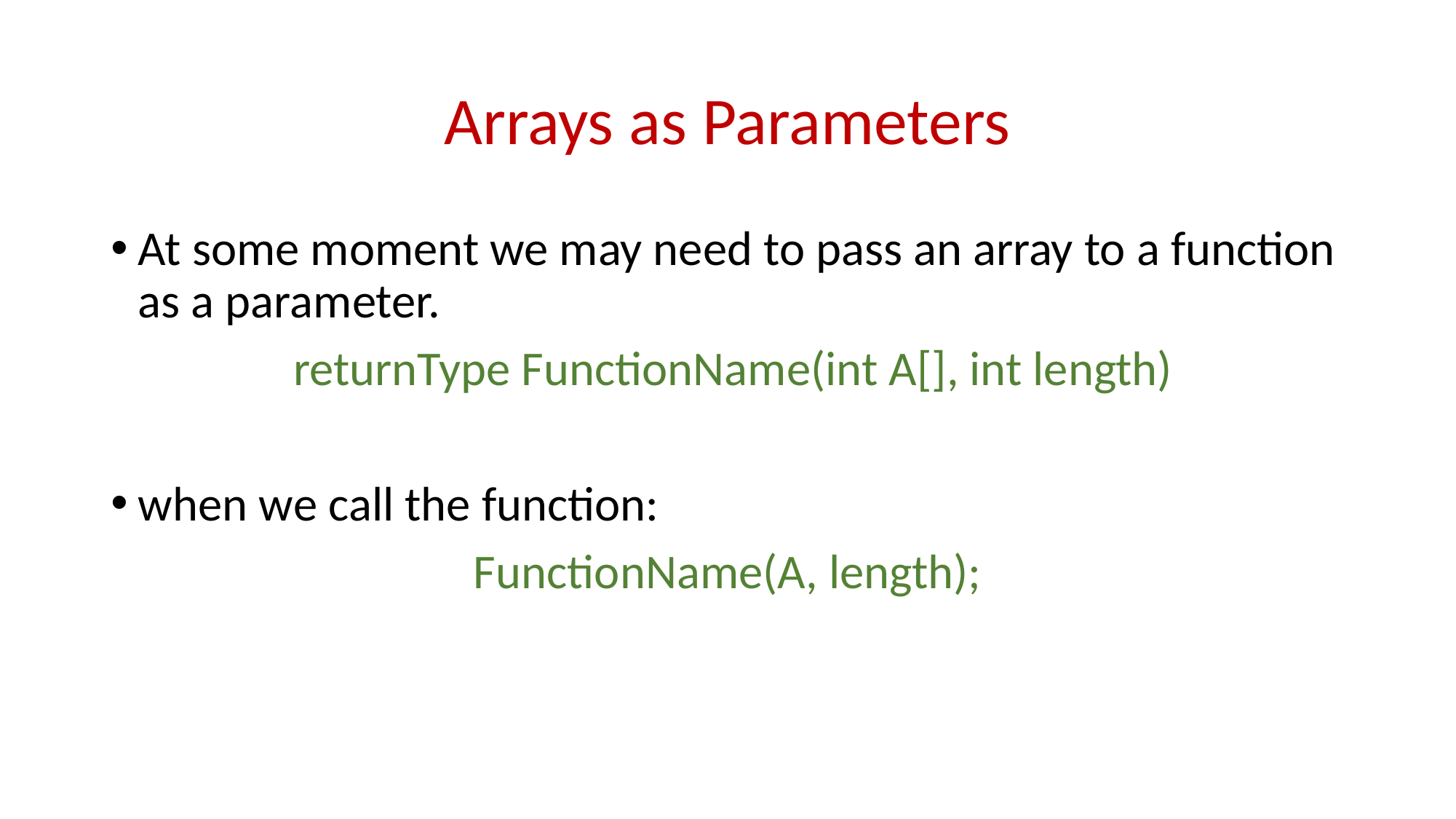

# Arrays as Parameters
At some moment we may need to pass an array to a function as a parameter.
 returnType FunctionName(int A[], int length)

when we call the function:
FunctionName(A, length);